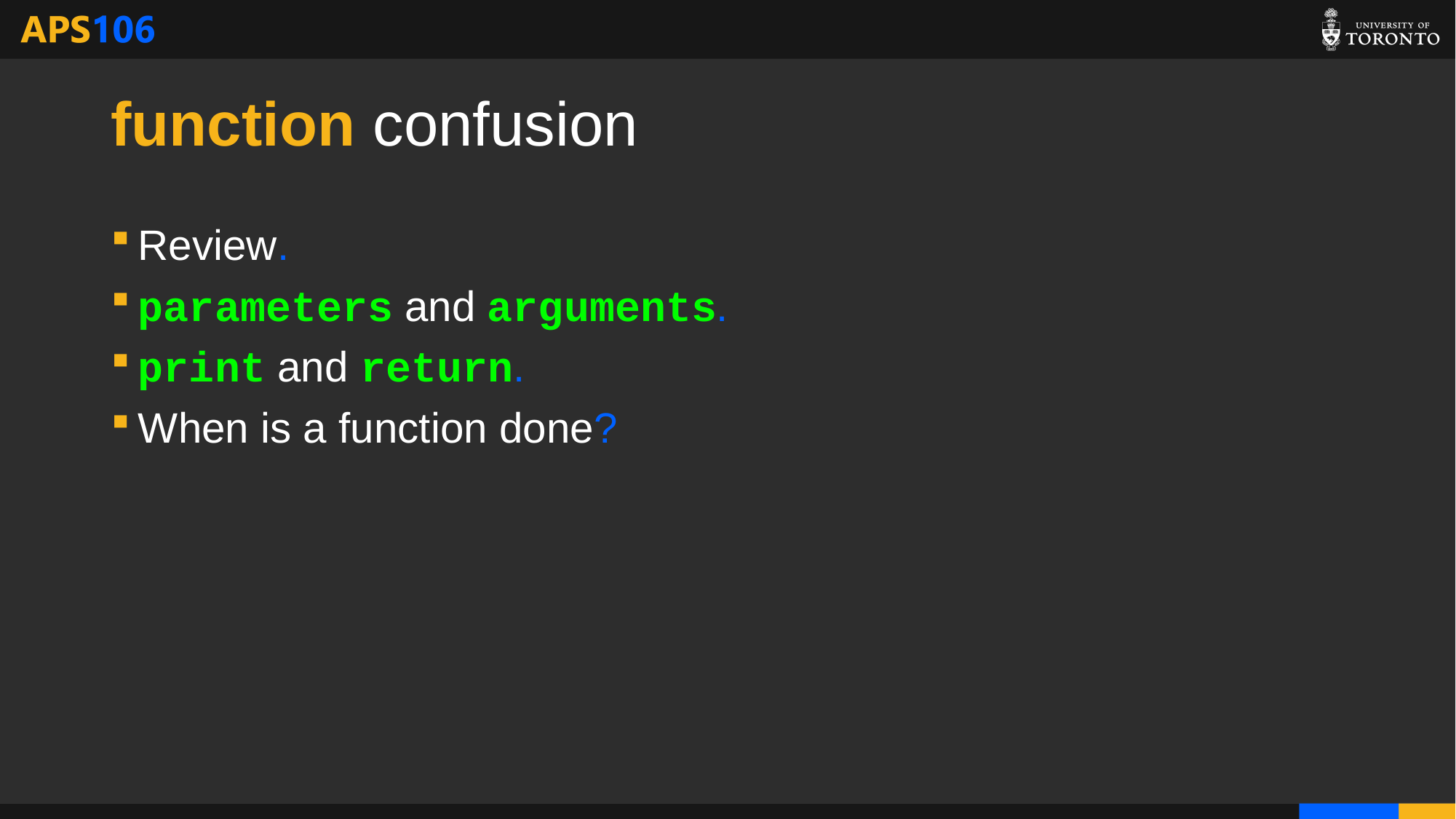

# function confusion
Review.
parameters and arguments.
print and return.
When is a function done?